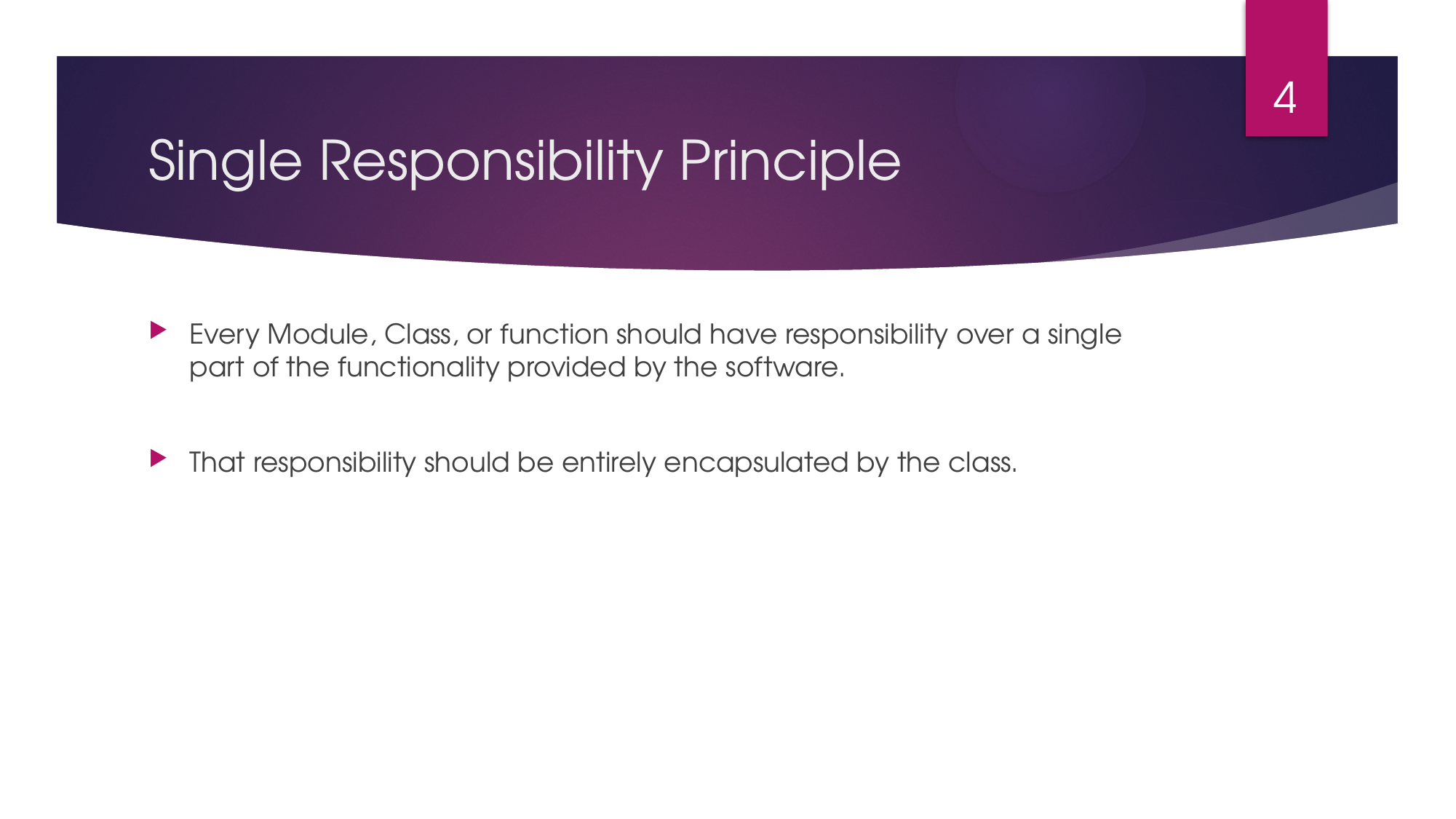

4
# Single Responsibility Principle
Every Module, Class, or function should have responsibility over a single part of the functionality provided by the software.

That responsibility should be entirely encapsulated by the class.